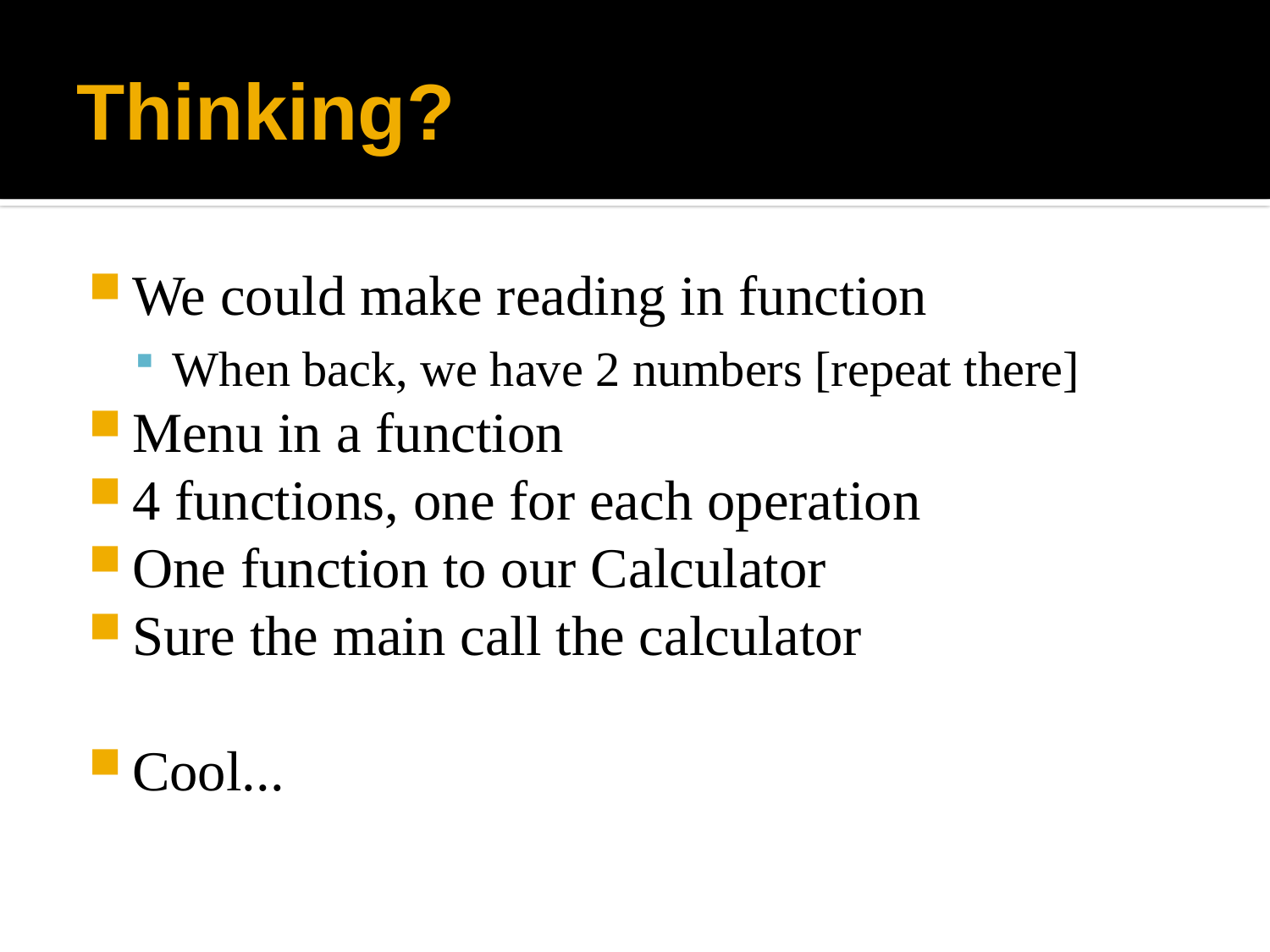

# Thinking?
We could make reading in function
When back, we have 2 numbers [repeat there]
Menu in a function
4 functions, one for each operation
One function to our Calculator
Sure the main call the calculator

Cool...